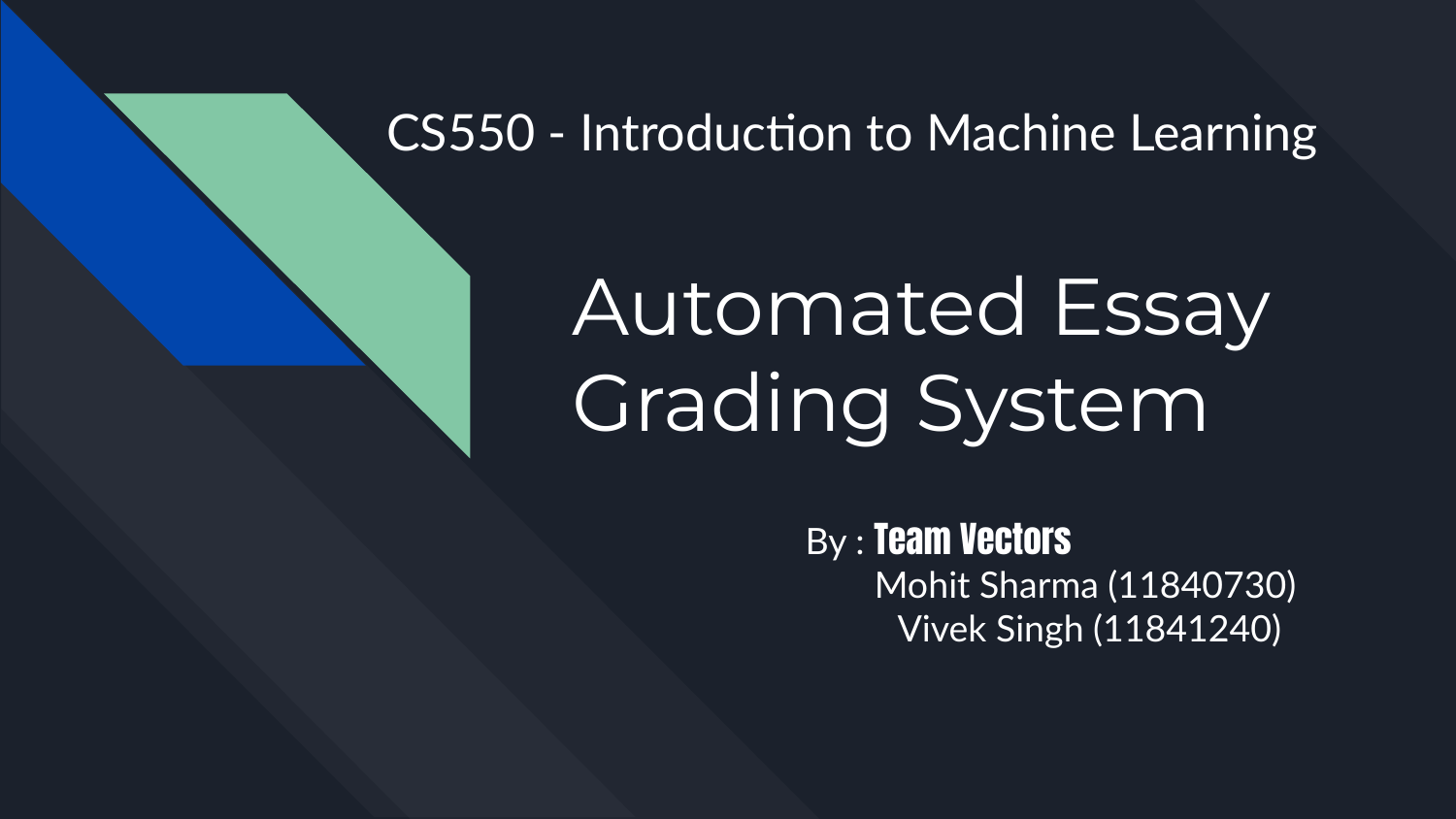

CS550 - Introduction to Machine Learning
# Automated Essay Grading System
By : Team Vectors
Mohit Sharma (11840730)
          Vivek Singh (11841240)